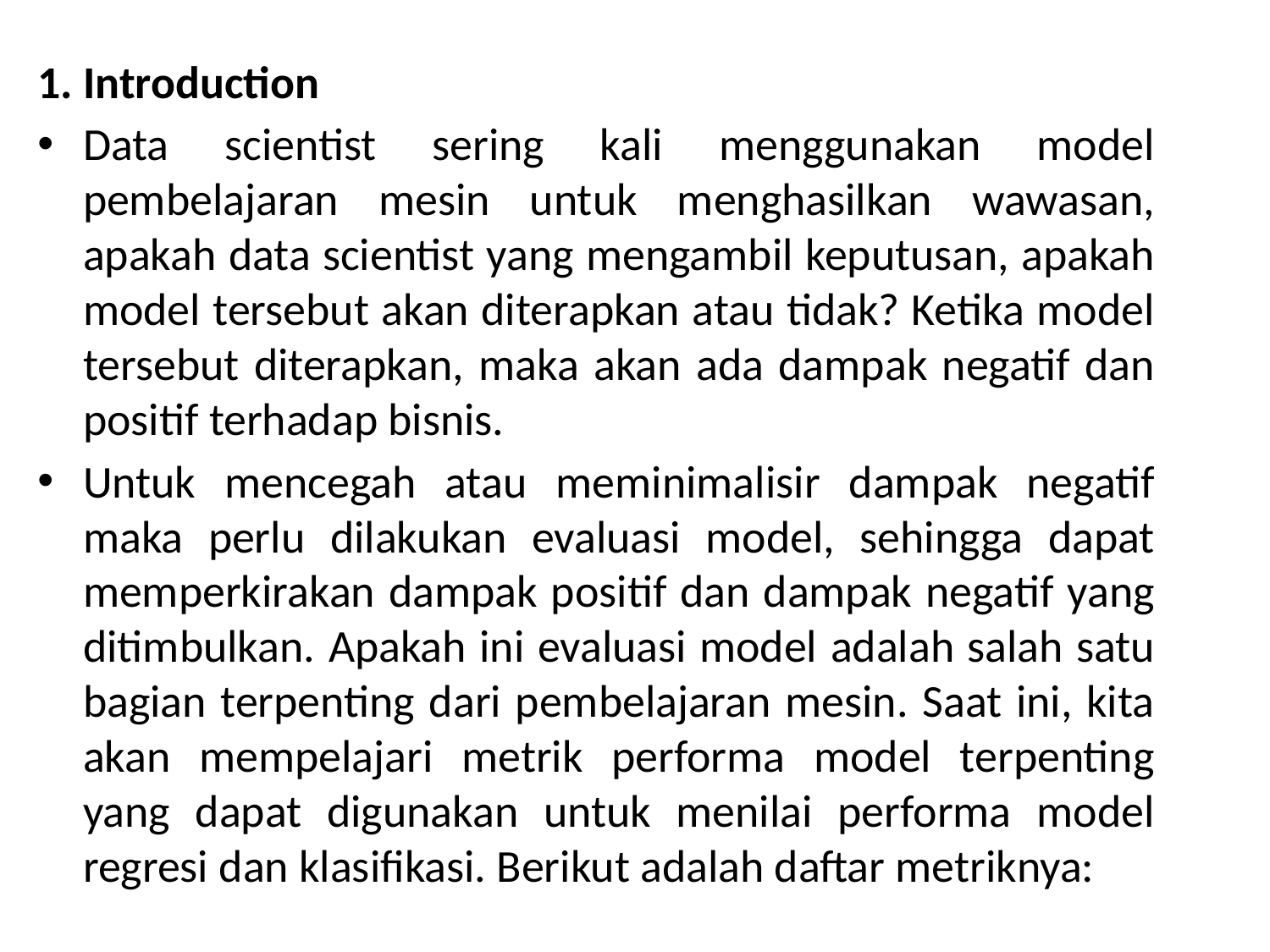

1. Introduction
Data scientist sering kali menggunakan model pembelajaran mesin untuk menghasilkan wawasan, apakah data scientist yang mengambil keputusan, apakah model tersebut akan diterapkan atau tidak? Ketika model tersebut diterapkan, maka akan ada dampak negatif dan positif terhadap bisnis.
Untuk mencegah atau meminimalisir dampak negatif maka perlu dilakukan evaluasi model, sehingga dapat memperkirakan dampak positif dan dampak negatif yang ditimbulkan. Apakah ini evaluasi model adalah salah satu bagian terpenting dari pembelajaran mesin. Saat ini, kita akan mempelajari metrik performa model terpenting yang dapat digunakan untuk menilai performa model regresi dan klasifikasi. Berikut adalah daftar metriknya: